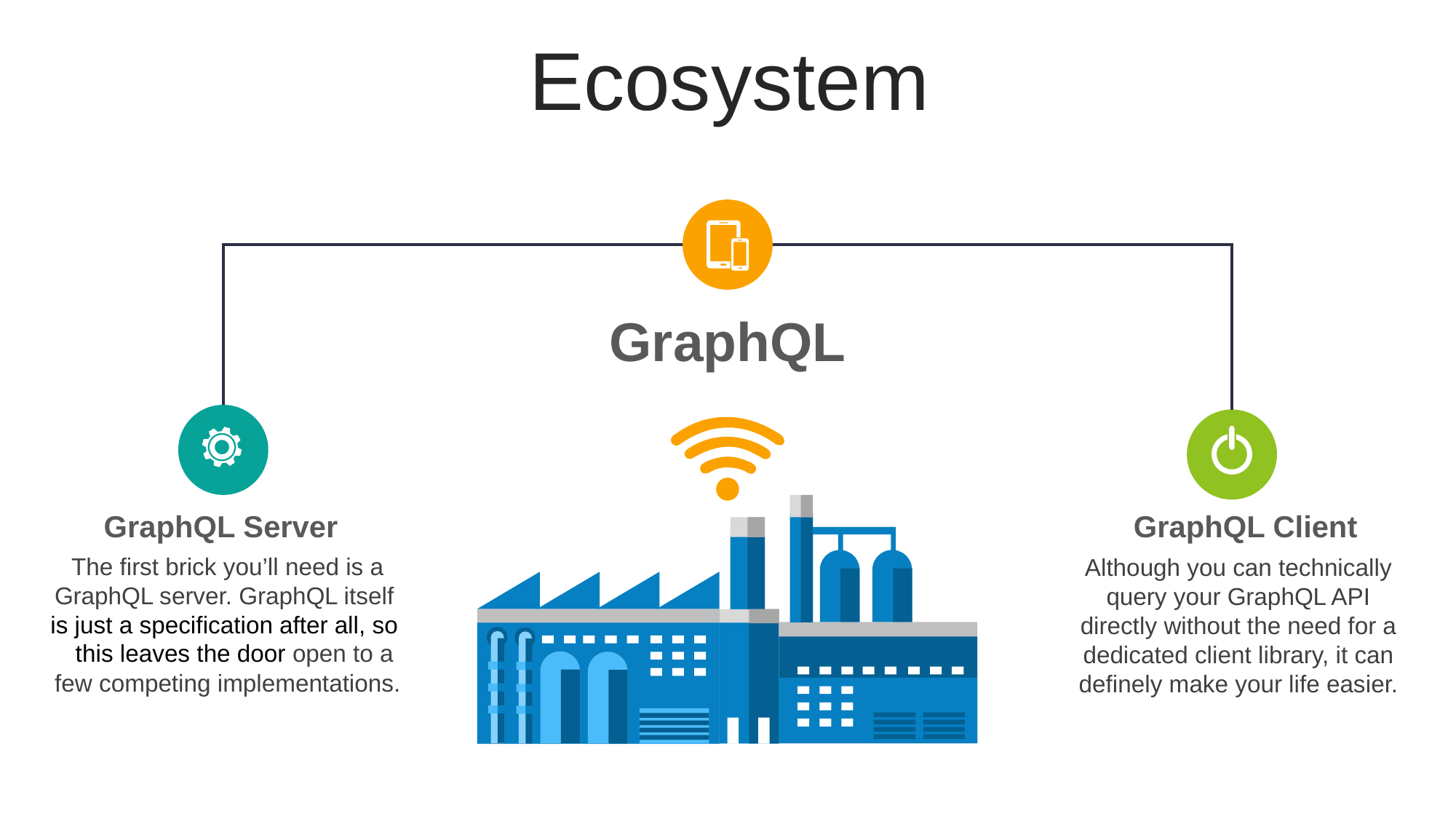

Ecosystem

GraphQL

GraphQL Server
The first brick you’ll need is a GraphQL server. GraphQL itself  is just a specification after all, so    this leaves the door open to a few competing implementations.
GraphQL Client
Although you can technically query your GraphQL API directly without the need for a dedicated client library, it can definely make your life easier.